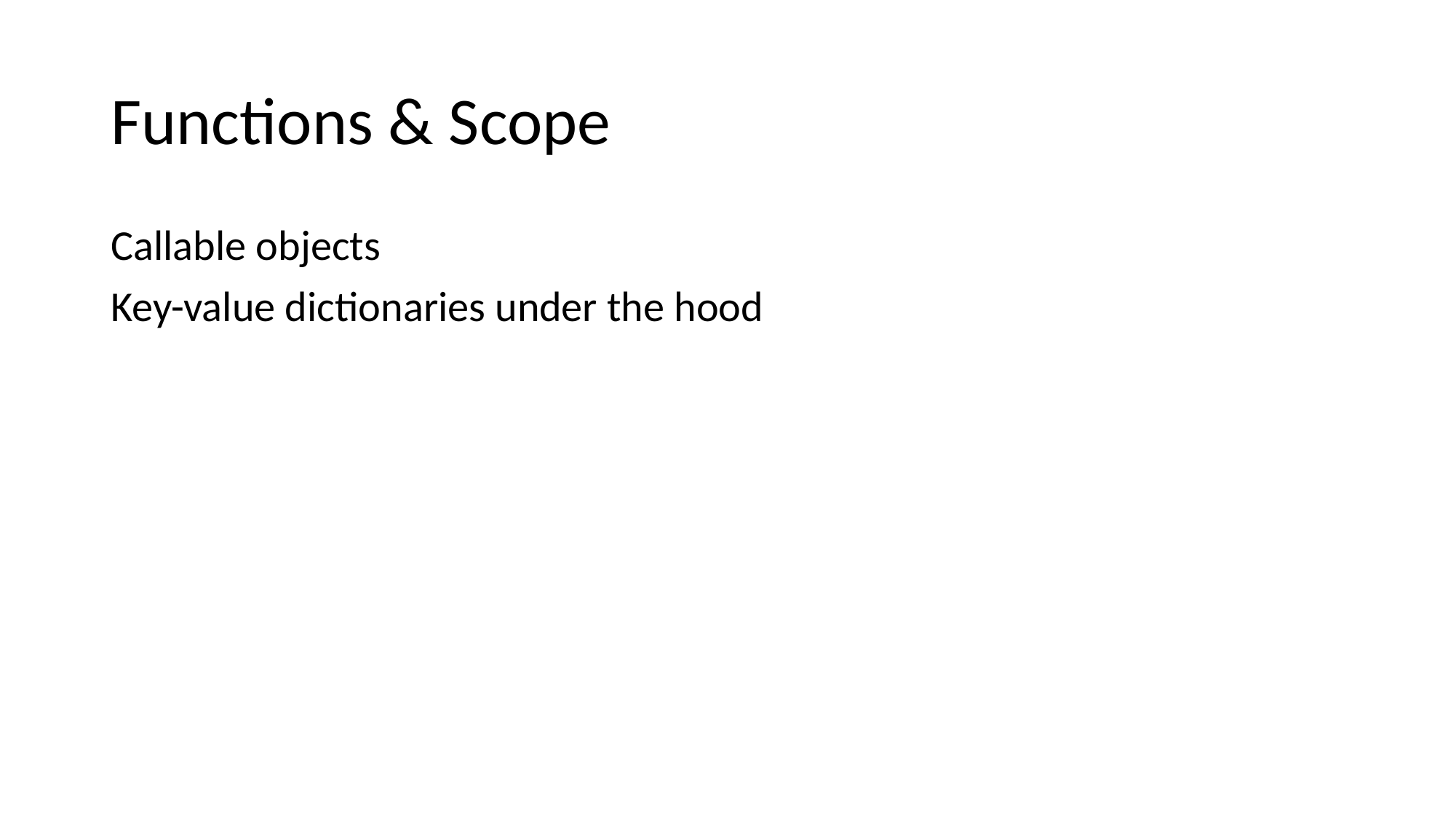

# Functions & Scope
Callable objects
Key-value dictionaries under the hood